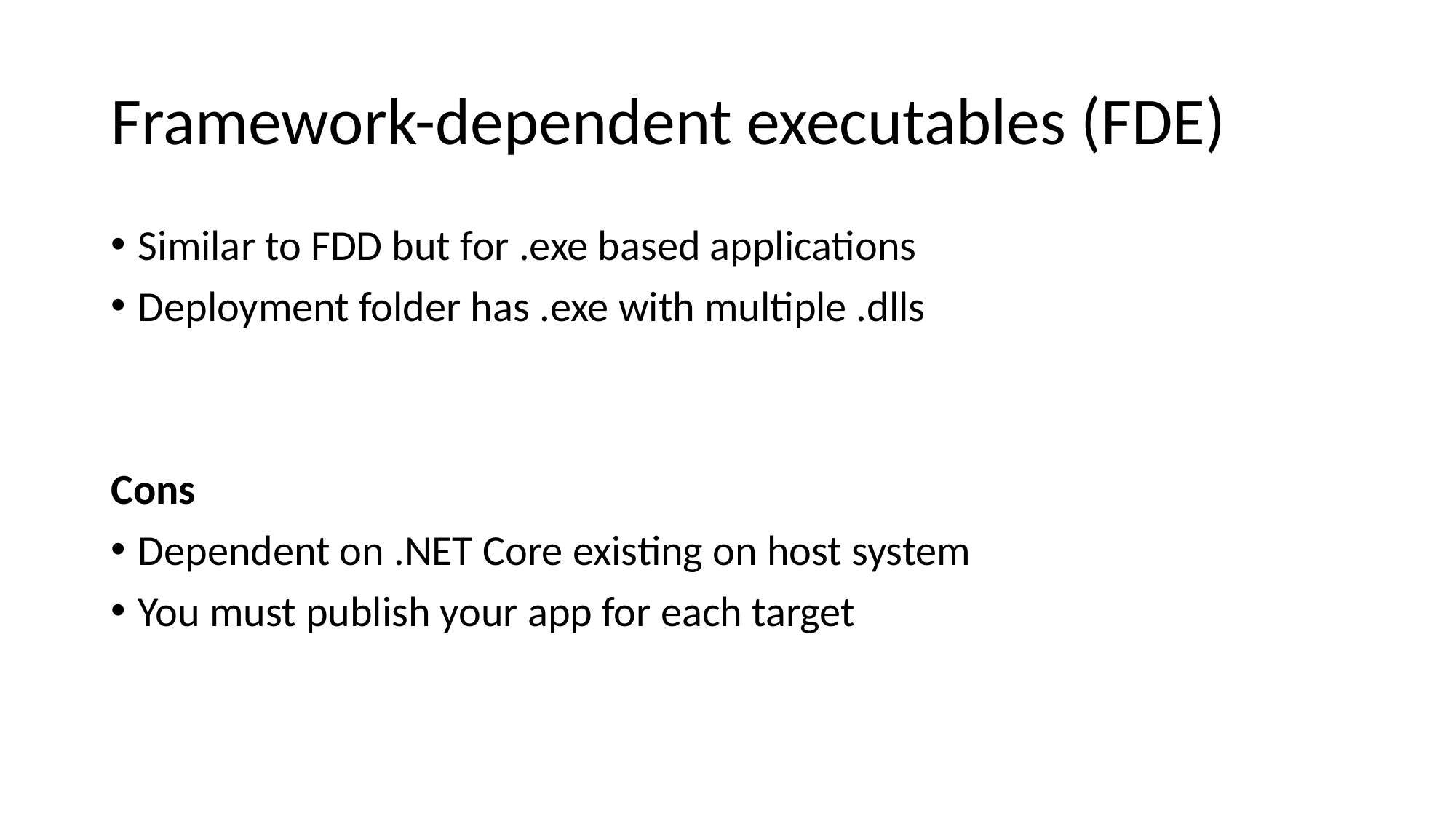

# Framework-dependent executables (FDE)
Similar to FDD but for .exe based applications
Deployment folder has .exe with multiple .dlls

Cons
Dependent on .NET Core existing on host system
You must publish your app for each target